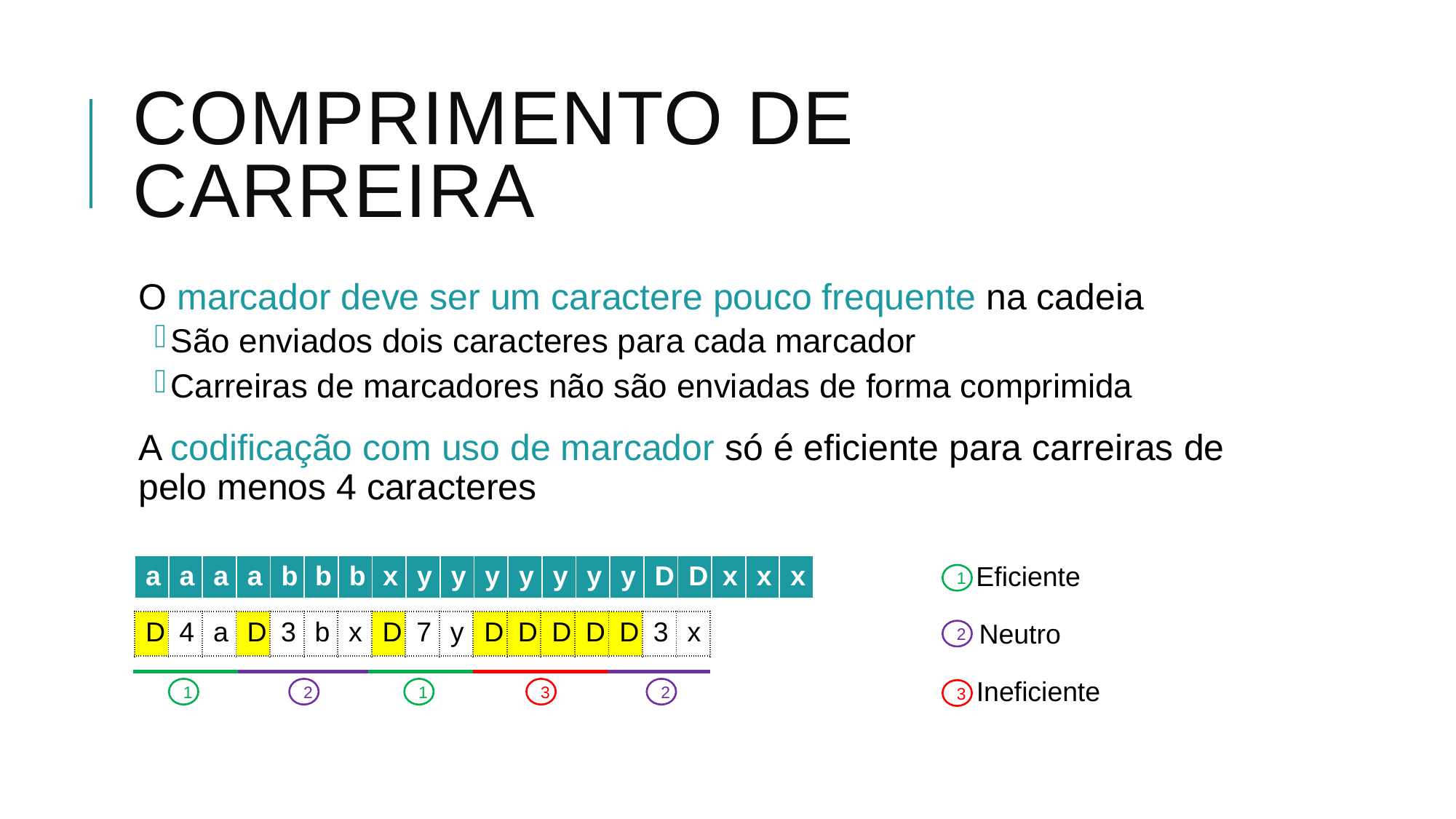

# comprimento de Carreira
O marcador deve ser um caractere pouco frequente na cadeia
São enviados dois caracteres para cada marcador
Carreiras de marcadores não são enviadas de forma comprimida
A codificação com uso de marcador só é eficiente para carreiras de pelo menos 4 caracteres

Eficiente
| a | a | a | a | b | b | b | x | y | y | y | y | y | y | y | D | D | x | x | x |
| --- | --- | --- | --- | --- | --- | --- | --- | --- | --- | --- | --- | --- | --- | --- | --- | --- | --- | --- | --- |
1
| D | 4 | a | D | 3 | b | x | D | 7 | y | D | D | D | D | D | 3 | x |
| --- | --- | --- | --- | --- | --- | --- | --- | --- | --- | --- | --- | --- | --- | --- | --- | --- |
Neutro
2
Ineficiente
1
2
1
3
2
3